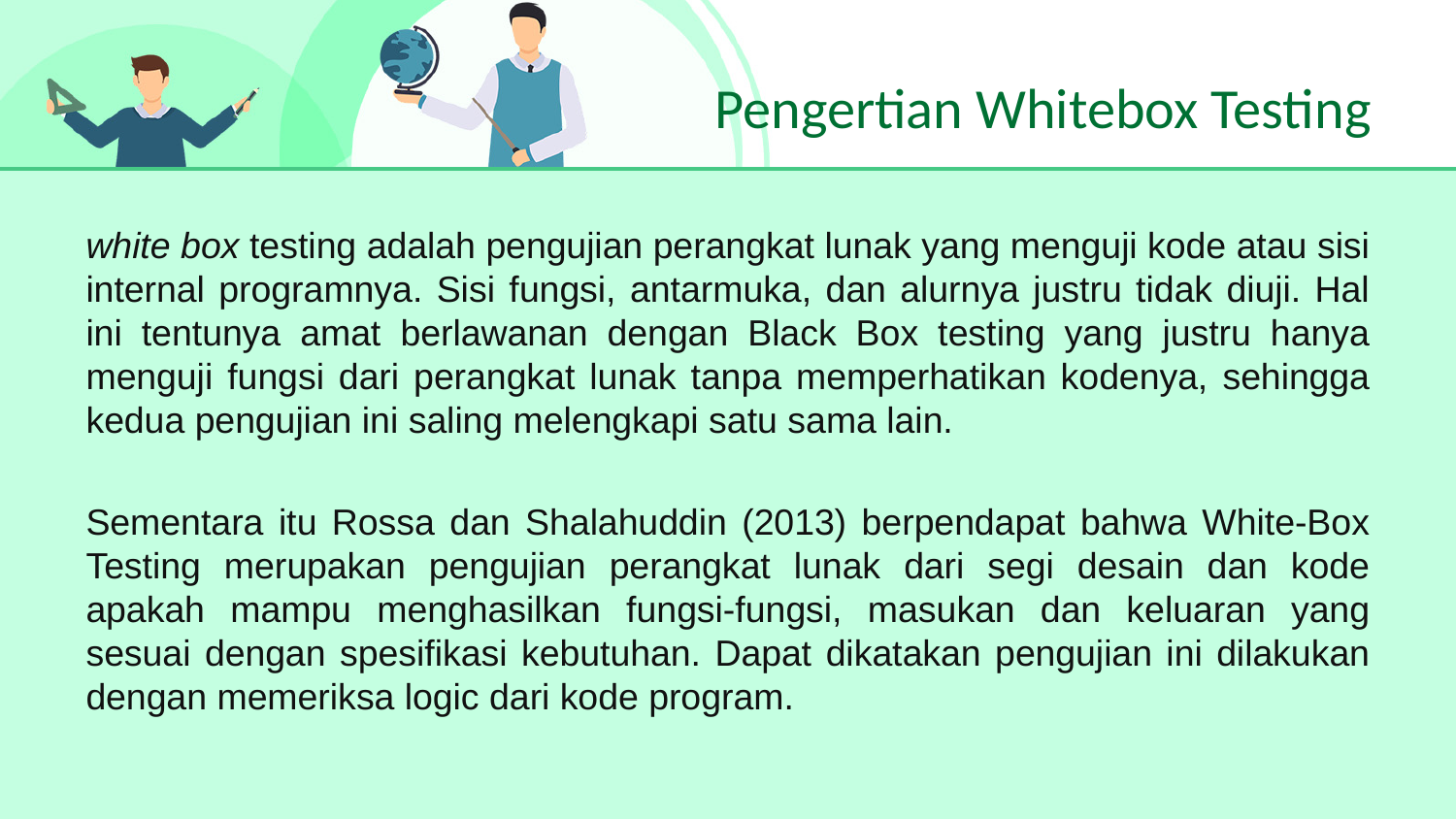

# Pengertian Whitebox Testing
white box testing adalah pengujian perangkat lunak yang menguji kode atau sisi internal programnya. Sisi fungsi, antarmuka, dan alurnya justru tidak diuji. Hal ini tentunya amat berlawanan dengan Black Box testing yang justru hanya menguji fungsi dari perangkat lunak tanpa memperhatikan kodenya, sehingga kedua pengujian ini saling melengkapi satu sama lain.

Sementara itu Rossa dan Shalahuddin (2013) berpendapat bahwa White-Box Testing merupakan pengujian perangkat lunak dari segi desain dan kode apakah mampu menghasilkan fungsi-fungsi, masukan dan keluaran yang sesuai dengan spesifikasi kebutuhan. Dapat dikatakan pengujian ini dilakukan dengan memeriksa logic dari kode program.